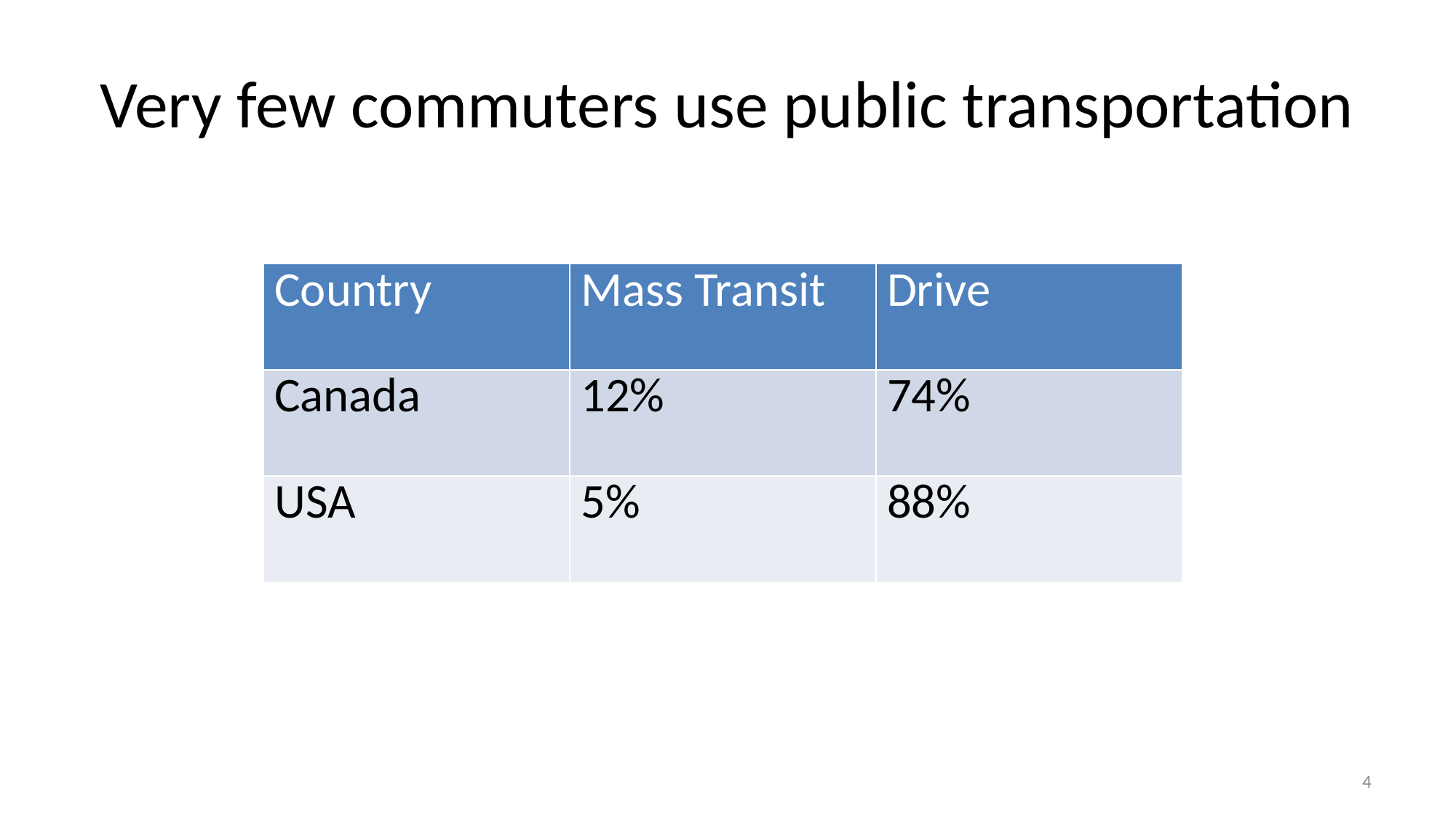

# Very few commuters use public transportation
| Country | Mass Transit | Drive |
| --- | --- | --- |
| Canada | 12% | 74% |
| USA | 5% | 88% |
4